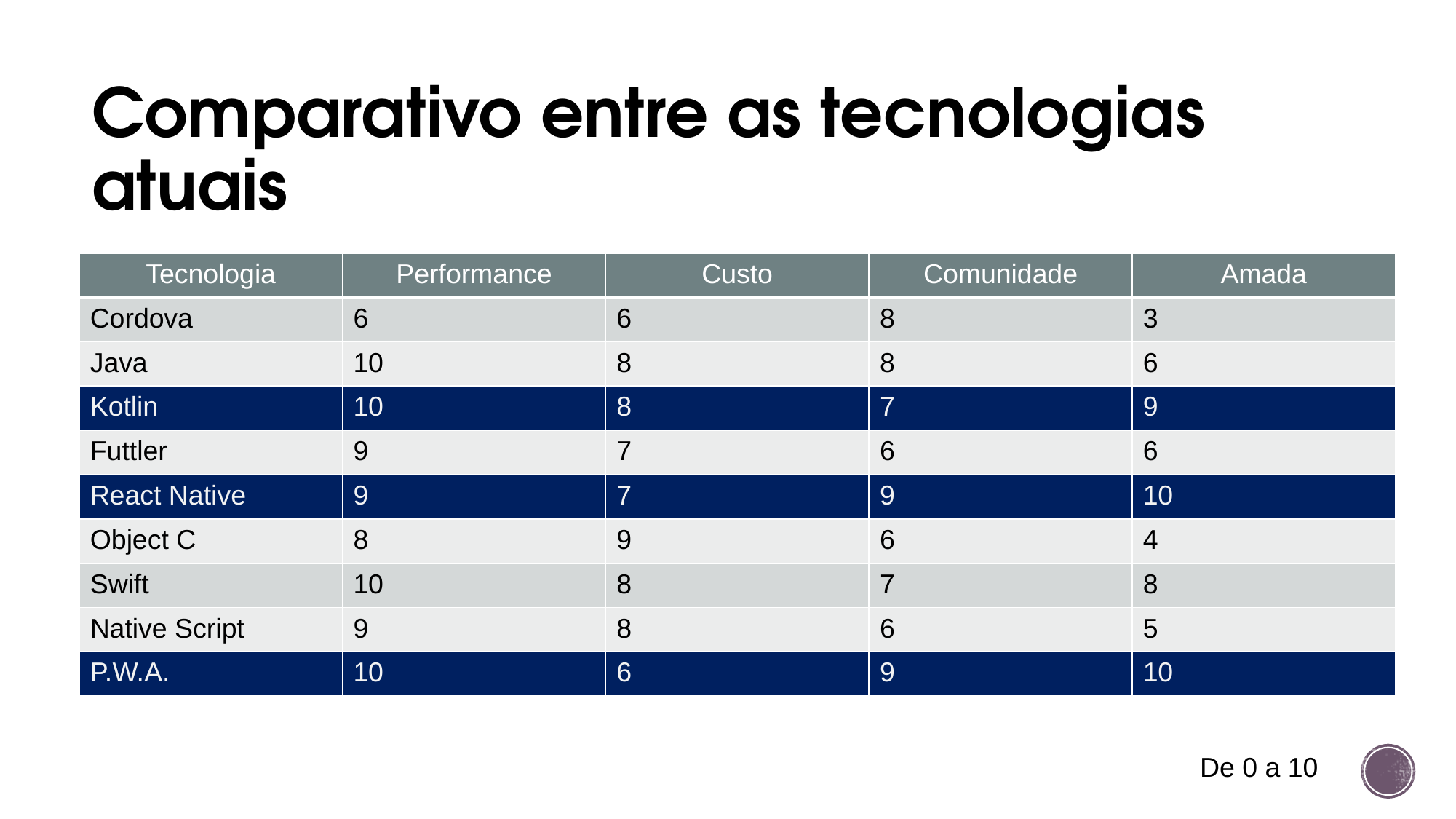

# Comparativo entre as tecnologias atuais
| Tecnologia | Performance | Custo | Comunidade | Amada |
| --- | --- | --- | --- | --- |
| Cordova | 6 | 6 | 8 | 3 |
| Java | 10 | 8 | 8 | 6 |
| Kotlin | 10 | 8 | 7 | 9 |
| Futtler | 9 | 7 | 6 | 6 |
| React Native | 9 | 7 | 9 | 10 |
| Object C | 8 | 9 | 6 | 4 |
| Swift | 10 | 8 | 7 | 8 |
| Native Script | 9 | 8 | 6 | 5 |
| P.W.A. | 10 | 6 | 9 | 10 |
De 0 a 10